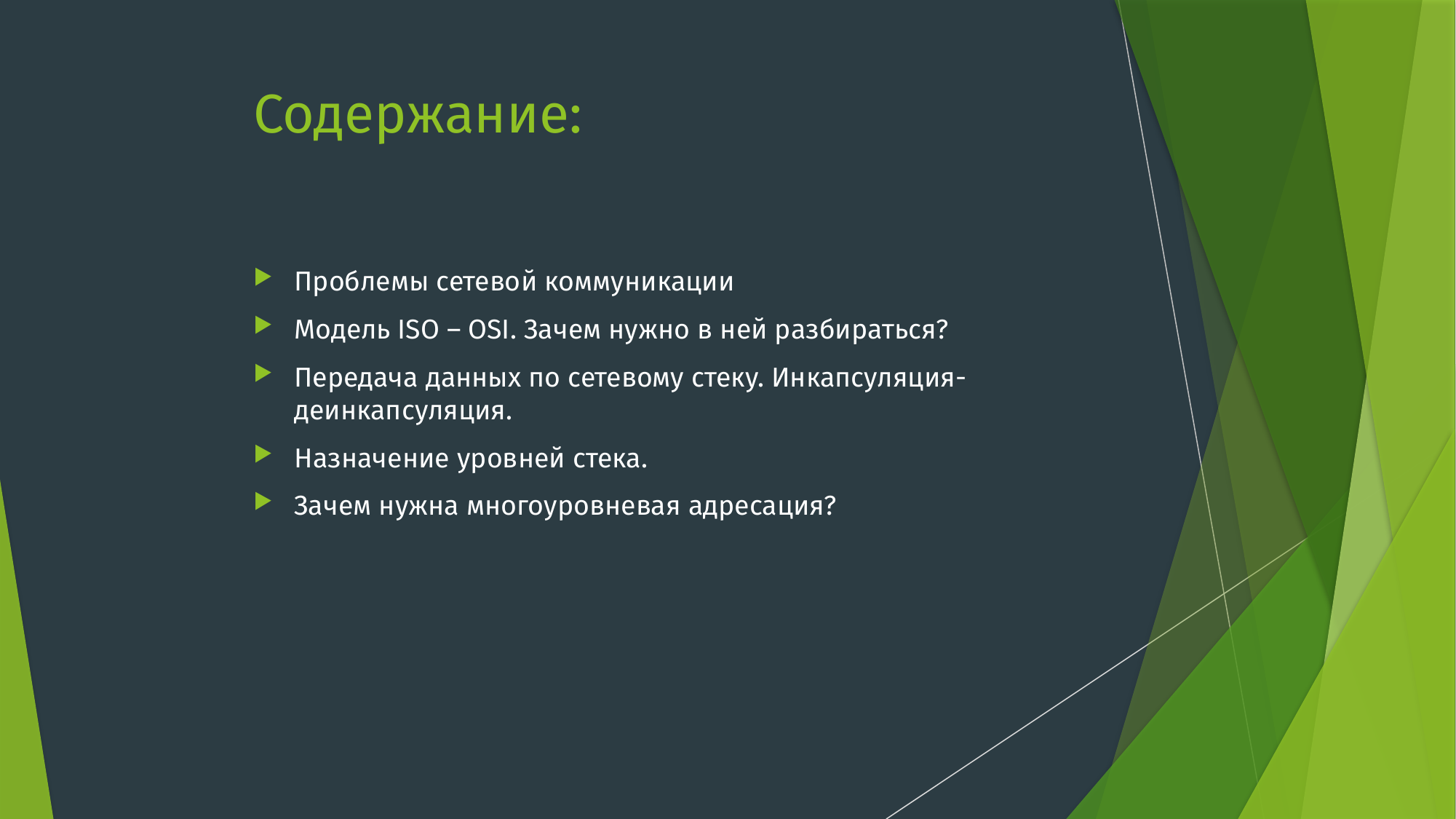

# Содержание:
Проблемы сетевой коммуникации
Модель ISO – OSI. Зачем нужно в ней разбираться?
Передача данных по сетевому стеку. Инкапсуляция-деинкапсуляция.
Назначение уровней стека.
Зачем нужна многоуровневая адресация?